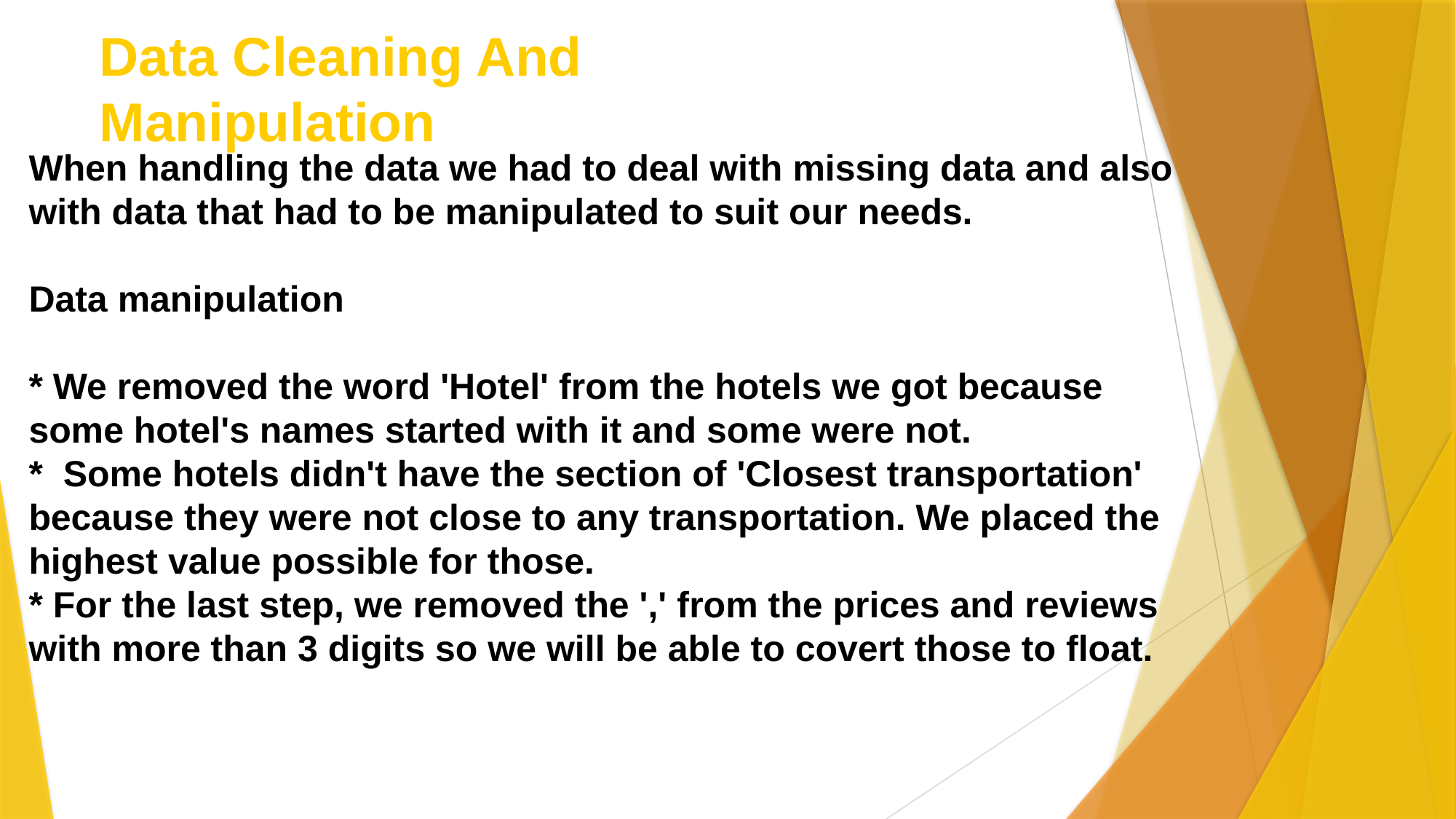

Data Cleaning And Manipulation
When handling the data we had to deal with missing data and also with data that had to be manipulated to suit our needs.

Data manipulation

* We removed the word 'Hotel' from the hotels we got because some hotel's names started with it and some were not.
*  Some hotels didn't have the section of 'Closest transportation' because they were not close to any transportation. We placed the highest value possible for those.
* For the last step, we removed the ',' from the prices and reviews with more than 3 digits so we will be able to covert those to float.